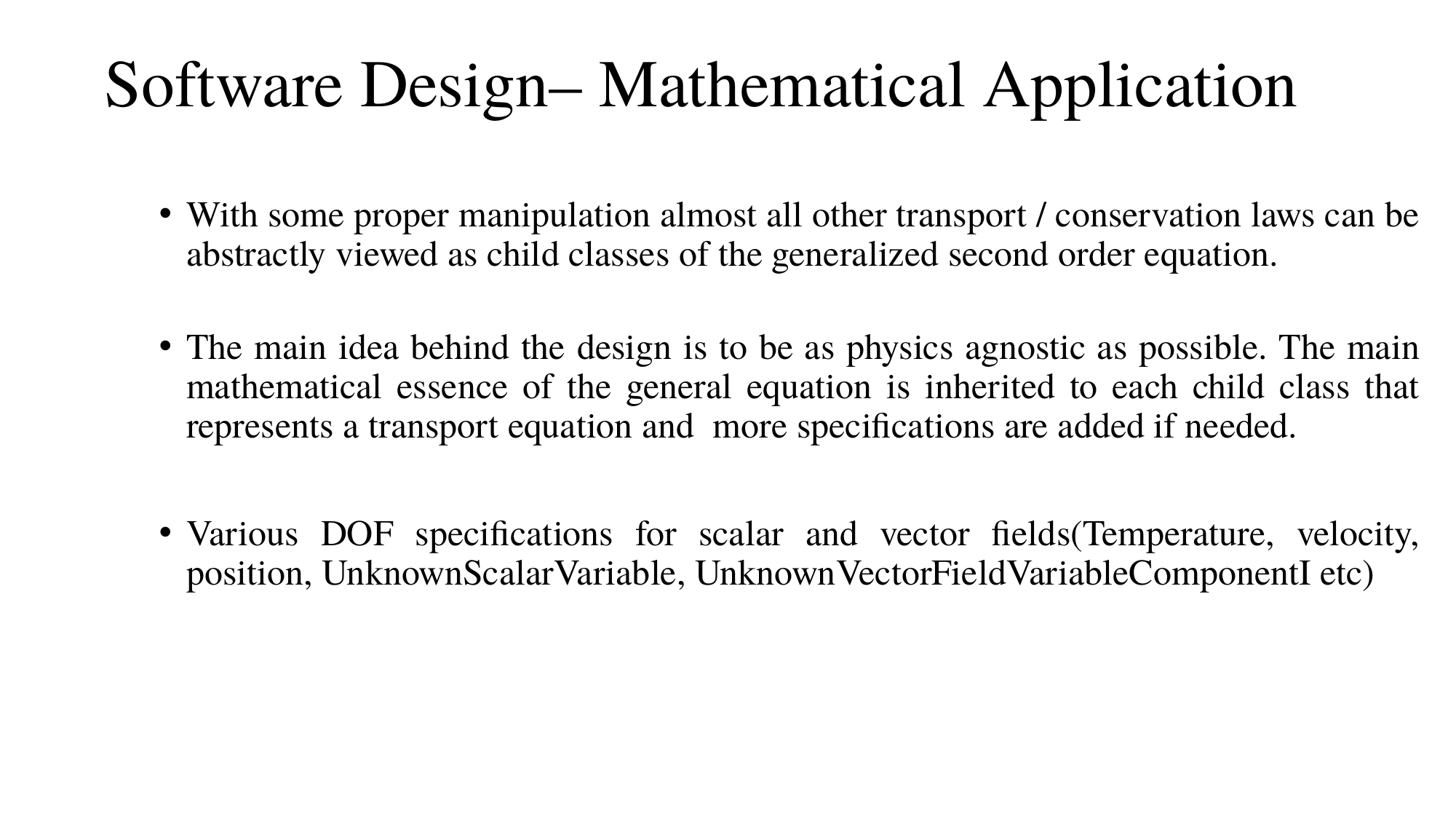

# Software Design– Mathematical Application

With some proper manipulation almost all other transport / conservation laws can be abstractly viewed as child classes of the generalized second order equation.

The main idea behind the design is to be as physics agnostic as possible. The main mathematical essence of the general equation is inherited to each child class that represents a transport equation and  more specifications are added if needed.

Various DOF specifications for scalar and vector fields(Temperature, velocity, position, UnknownScalarVariable, UnknownVectorFieldVariableComponentI etc)